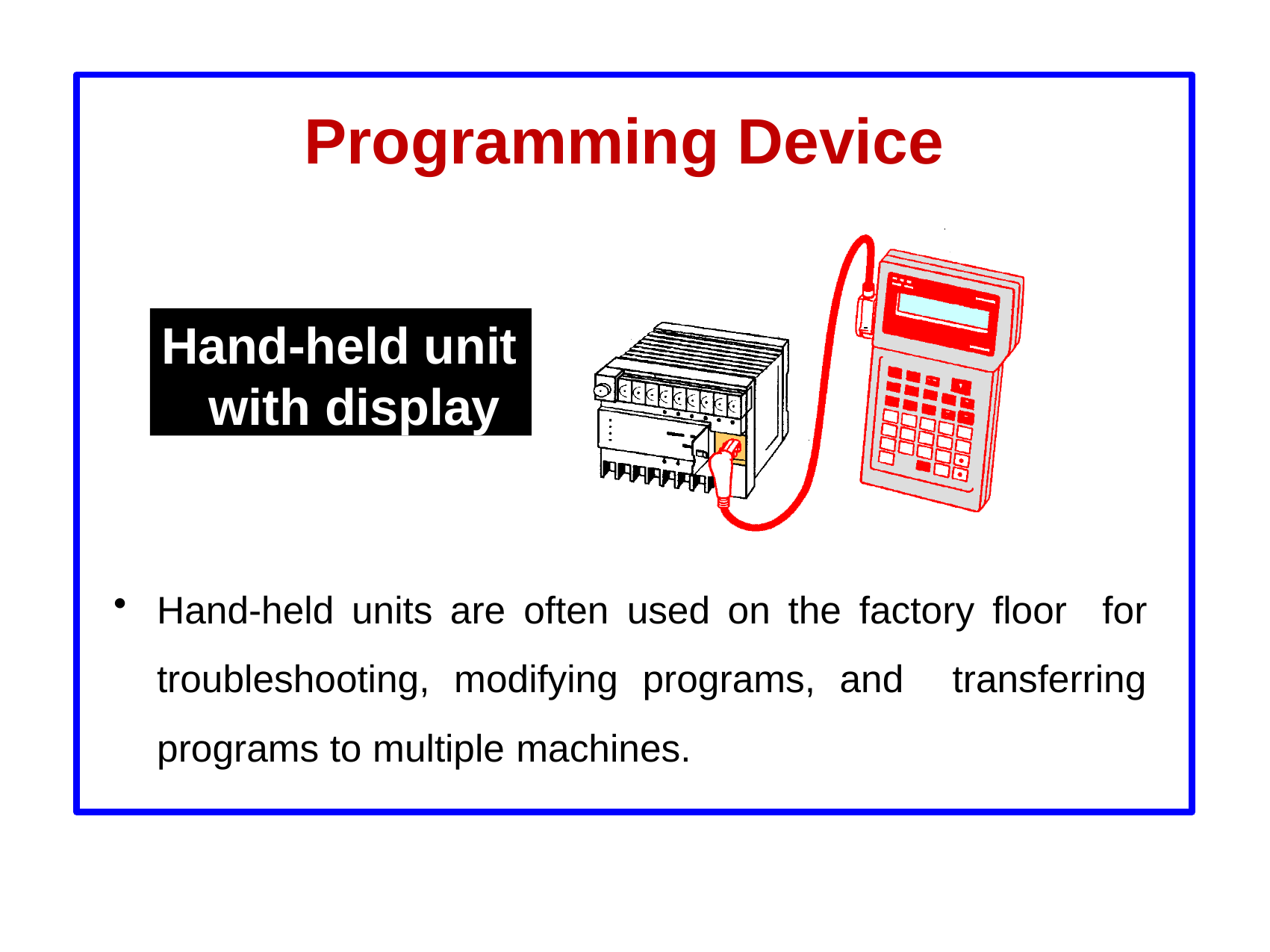

# Programming Device

Hand-held unit  with display
Hand-held units are often used on the factory floor  for troubleshooting, modifying programs, and  transferring programs to multiple machines.